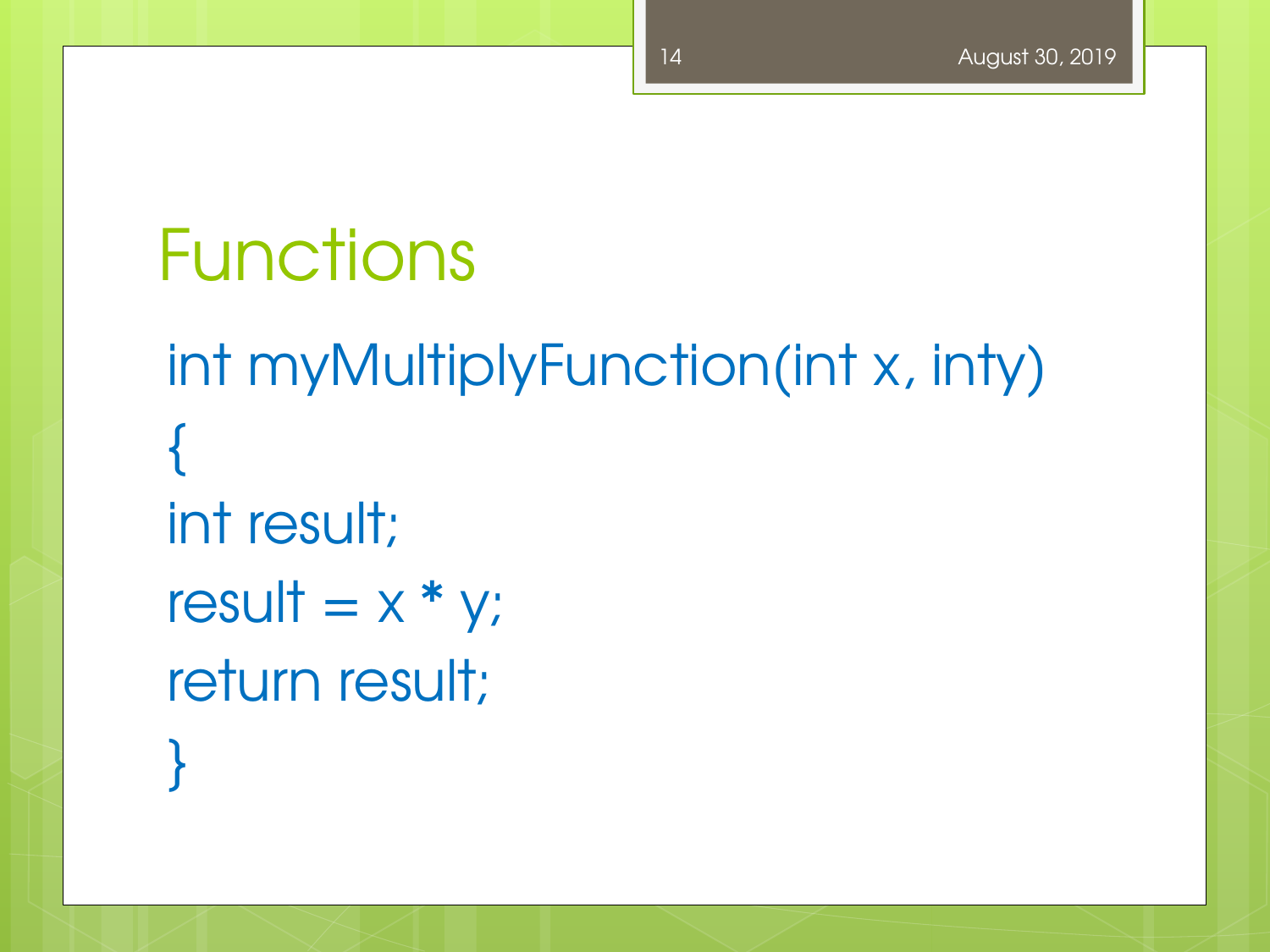

14
August 30, 2019
# Functions
int myMultiplyFunction(int x, inty)
{
int result;
result = x * y;
return result;
}